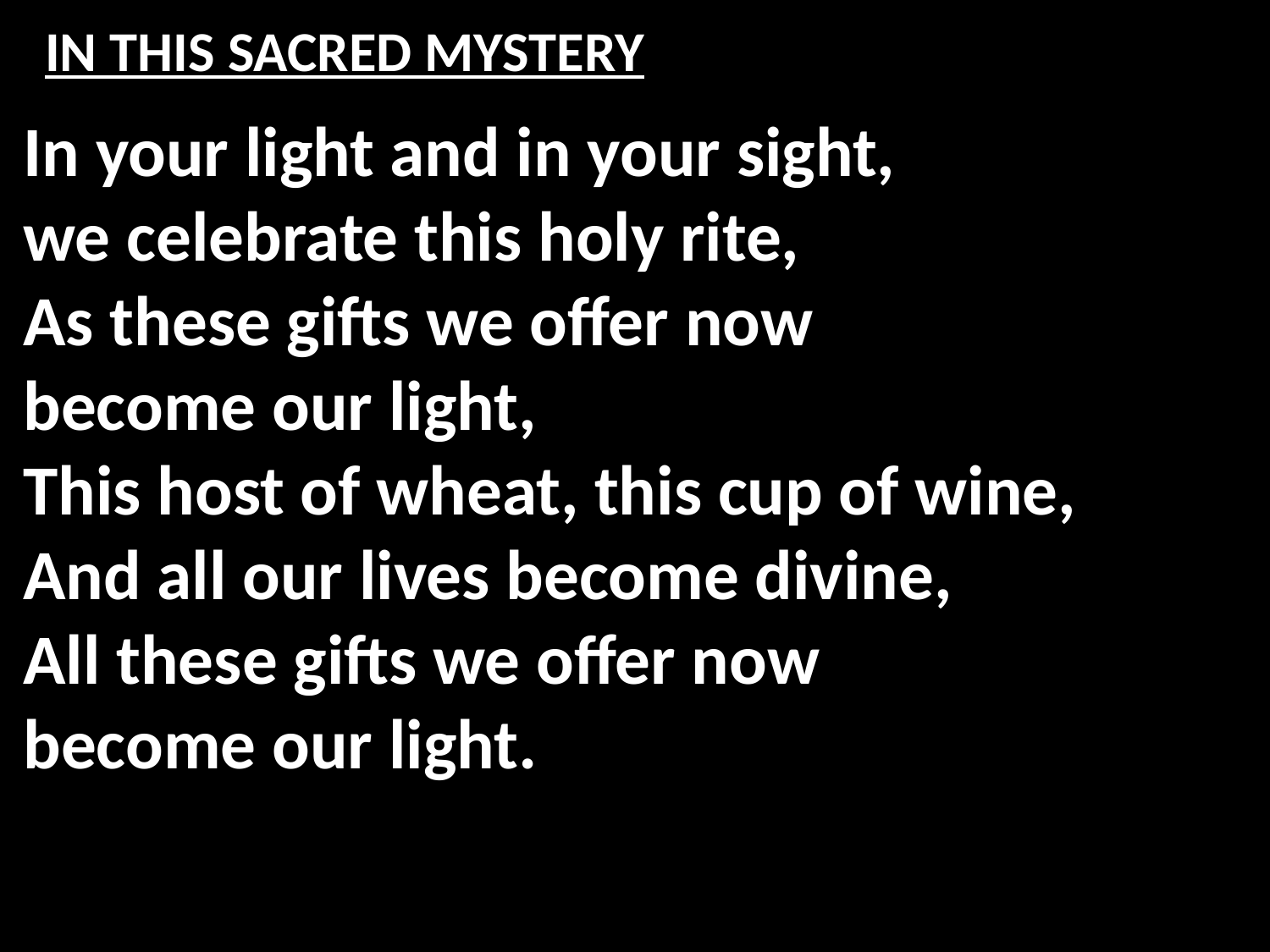

# IN THIS SACRED MYSTERY
In your light and in your sight,
we celebrate this holy rite,
As these gifts we offer now
become our light,
This host of wheat, this cup of wine,
And all our lives become divine,
All these gifts we offer now
become our light.